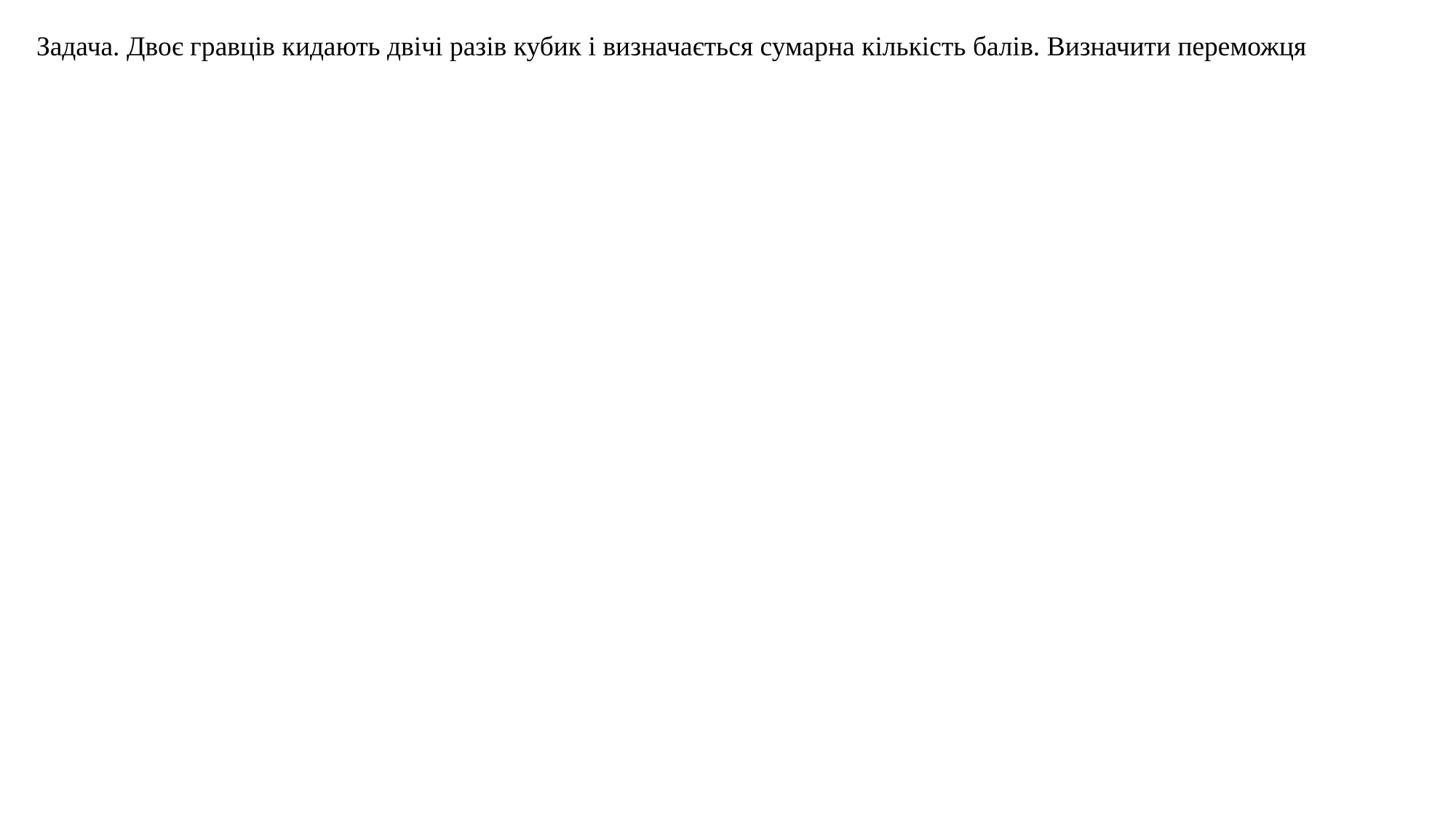

Задача. Двоє гравців кидають двічі разів кубик і визначається сумарна кількість балів. Визначити переможця